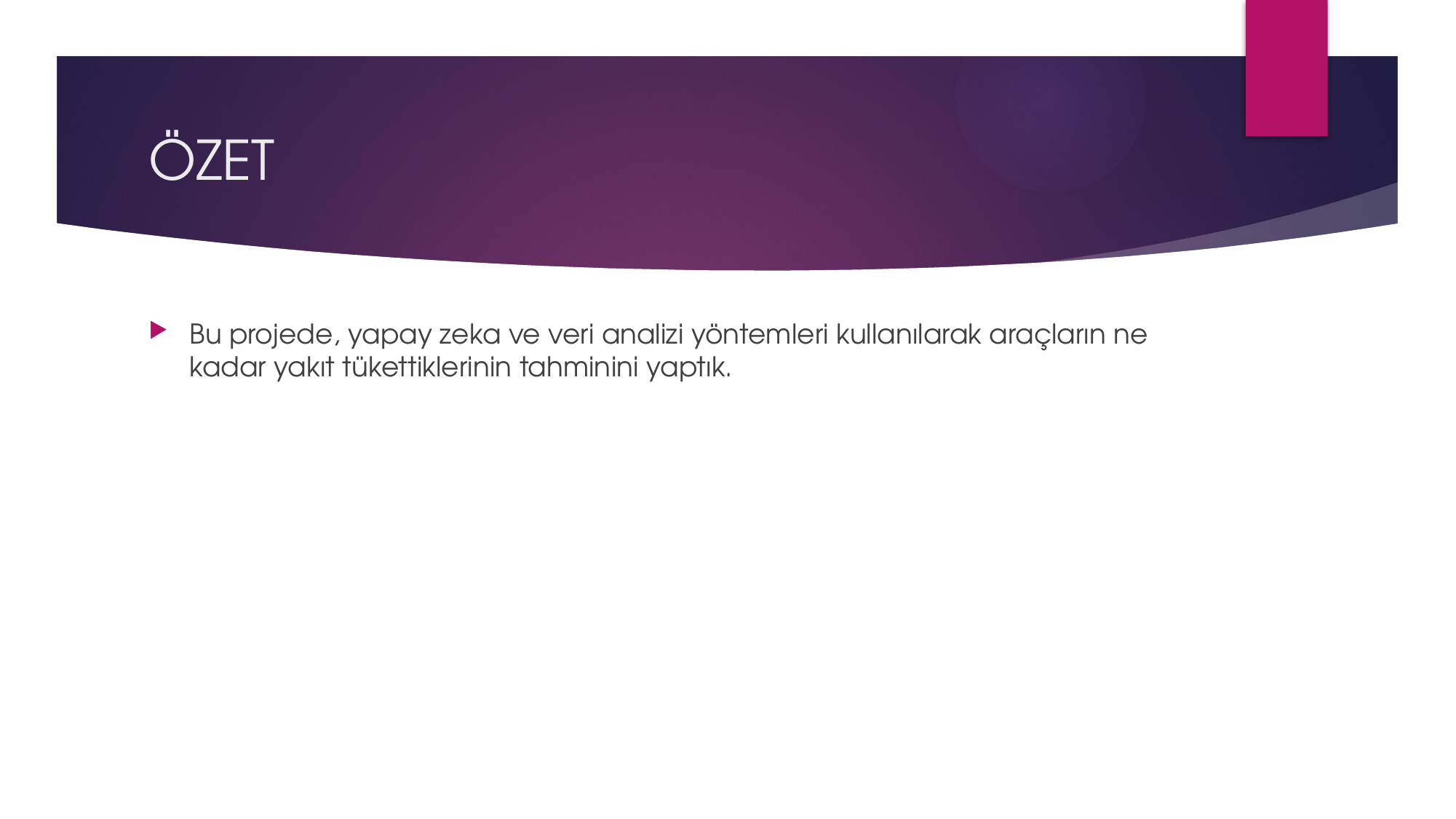

# ÖZET
Bu projede, yapay zeka ve veri analizi yöntemleri kullanılarak araçların ne kadar yakıt tükettiklerinin tahminini yaptık.